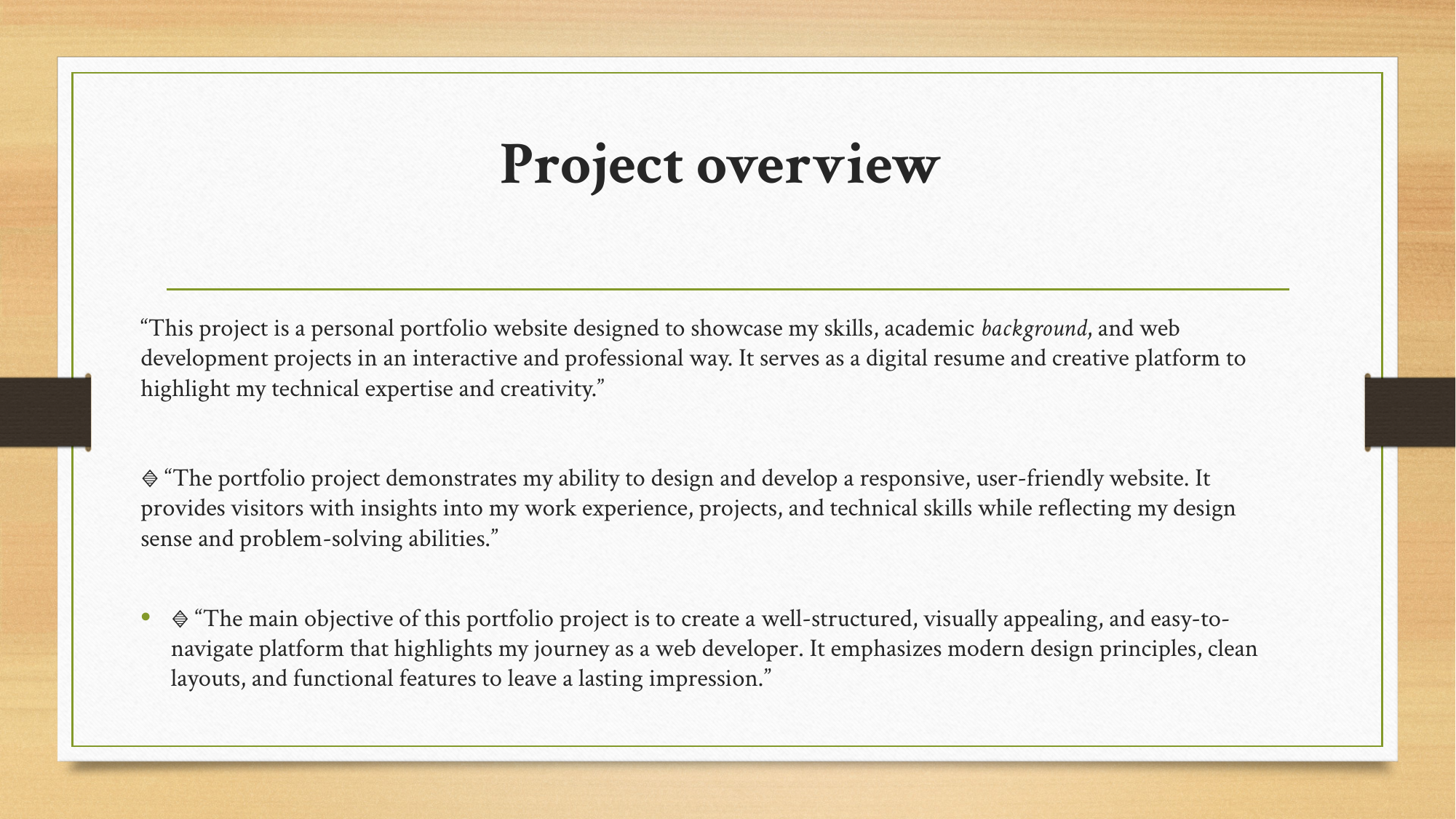

# Project overview
“This project is a personal portfolio website designed to showcase my skills, academic background, and web development projects in an interactive and professional way. It serves as a digital resume and creative platform to highlight my technical expertise and creativity.”

🔹 “The portfolio project demonstrates my ability to design and develop a responsive, user-friendly website. It provides visitors with insights into my work experience, projects, and technical skills while reflecting my design sense and problem-solving abilities.”

🔹 “The main objective of this portfolio project is to create a well-structured, visually appealing, and easy-to-navigate platform that highlights my journey as a web developer. It emphasizes modern design principles, clean layouts, and functional features to leave a lasting impression.”